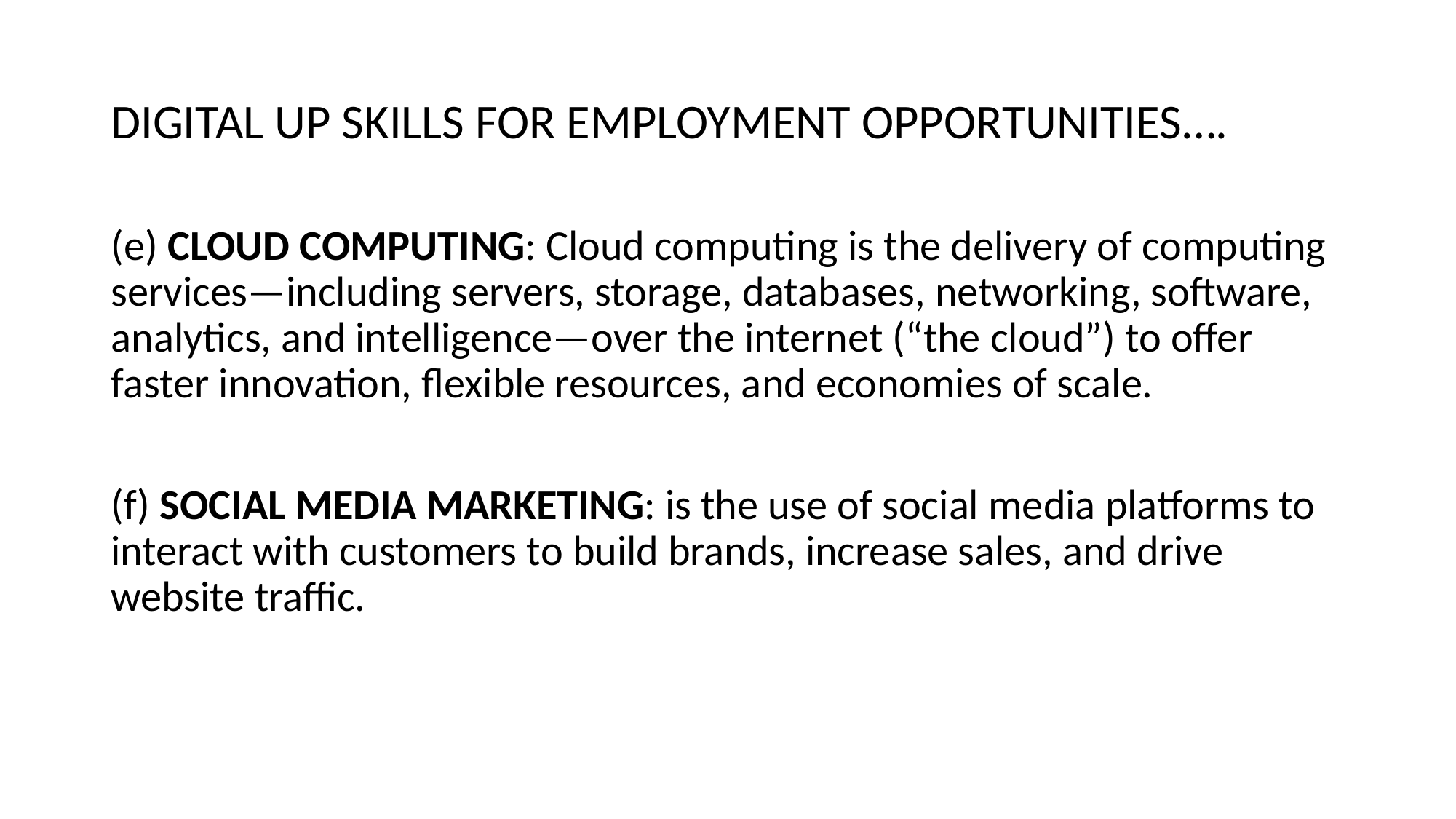

# DIGITAL UP SKILLS FOR EMPLOYMENT OPPORTUNITIES….
(e) CLOUD COMPUTING: Cloud computing is the delivery of computing services—including servers, storage, databases, networking, software, analytics, and intelligence—over the internet (“the cloud”) to offer faster innovation, flexible resources, and economies of scale.

(f) SOCIAL MEDIA MARKETING: is the use of social media platforms to interact with customers to build brands, increase sales, and drive website traffic.